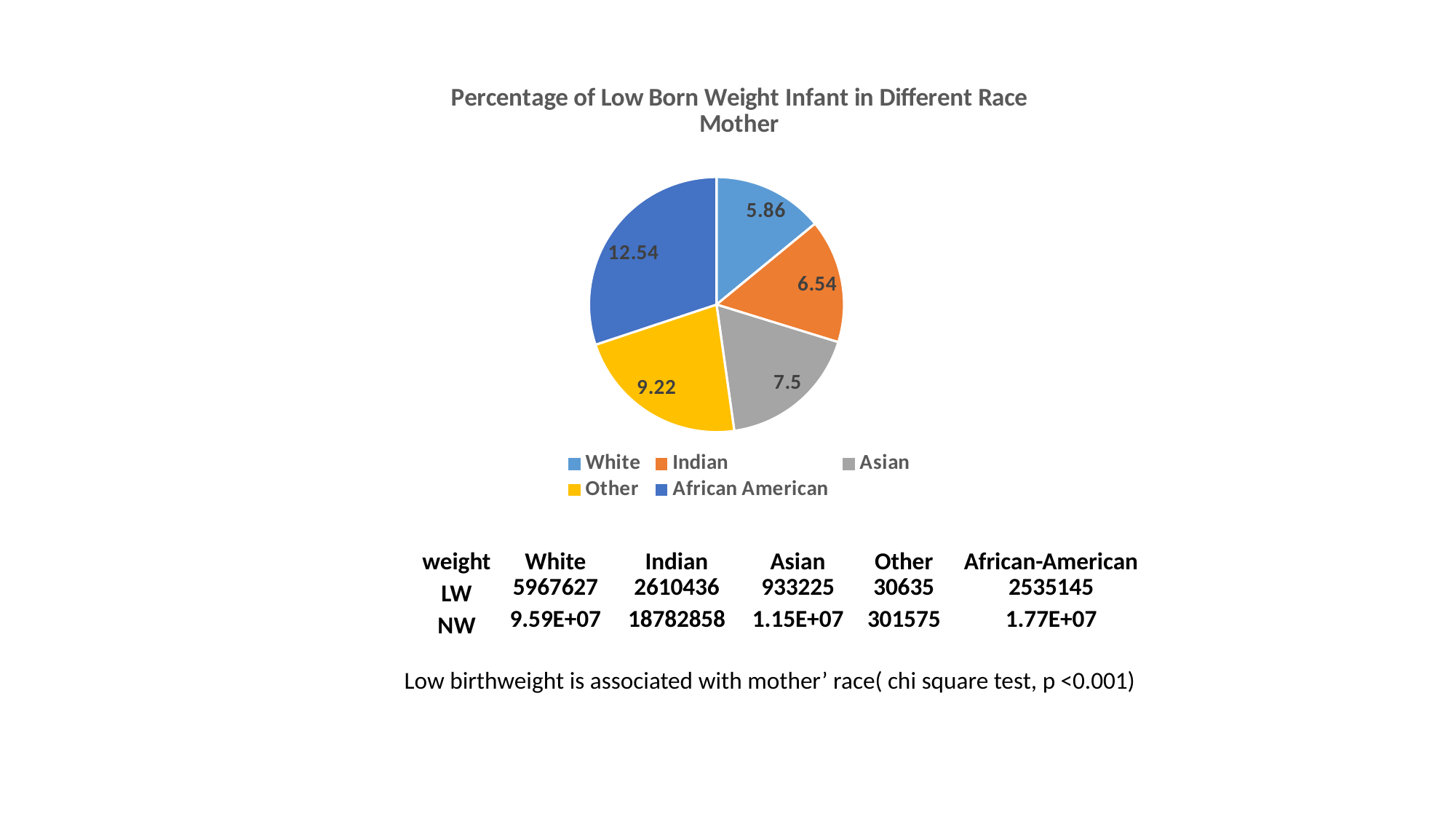

### Chart: Percentage of Low Born Weight Infant in Different Race Mother

| Category |  |
|---|---|
| White | 5.86 |
| Indian | 6.54 |
| Asian | 7.5 |
| Other | 9.22 |
| African American | 12.54 |
| weight | White | Indian | Asian | Other | African-American |
| --- | --- | --- | --- | --- | --- |
| LW | 5967627 | 2610436 | 933225 | 30635 | 2535145 |
| NW | 9.59E+07 | 18782858 | 1.15E+07 | 301575 | 1.77E+07 |
   Low birthweight is associated with mother’ race( chi square test, p <0.001)